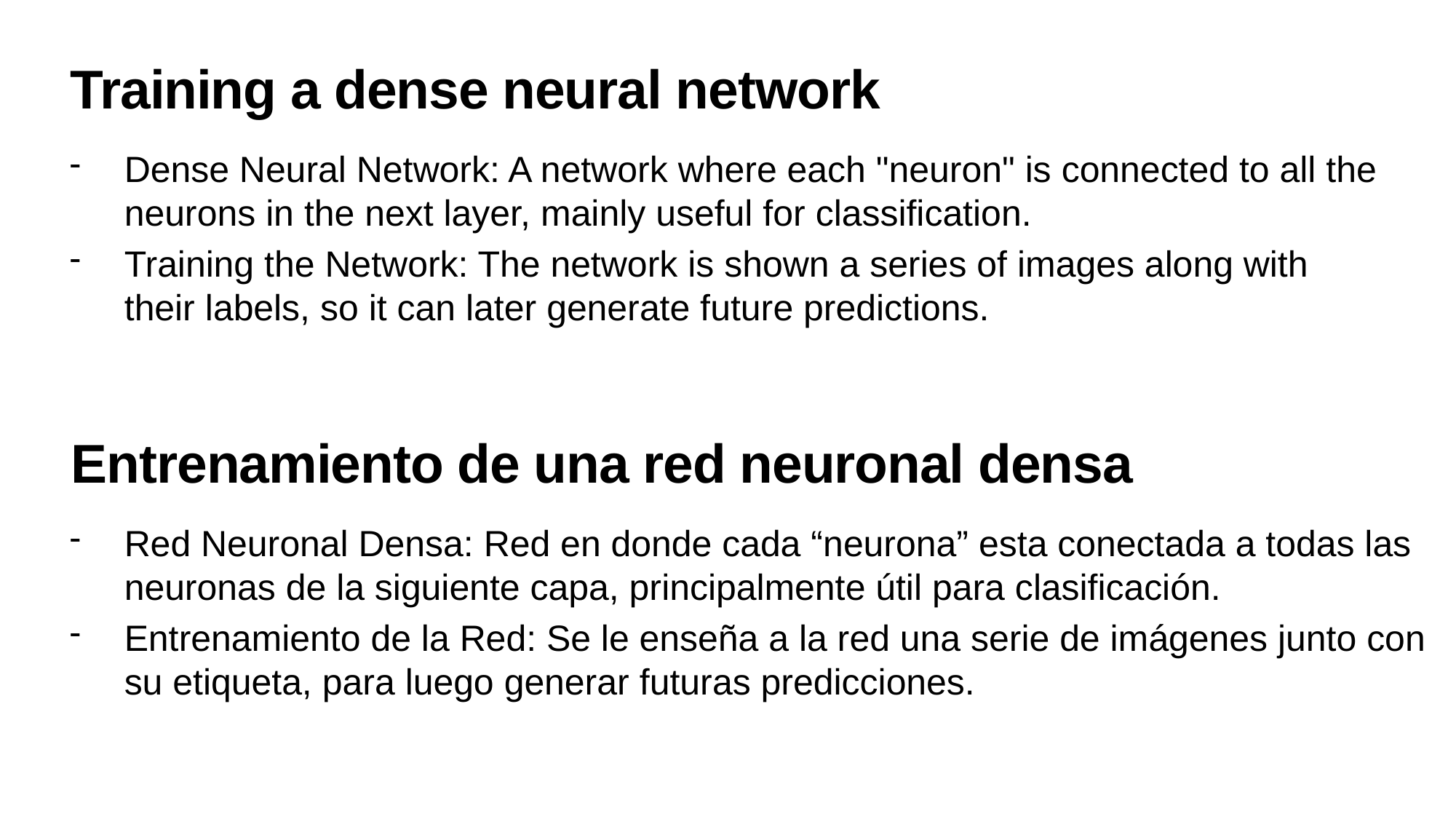

# Training a dense neural network
Dense Neural Network: A network where each "neuron" is connected to all the neurons in the next layer, mainly useful for classification.
Training the Network: The network is shown a series of images along with their labels, so it can later generate future predictions.
Entrenamiento de una red neuronal densa
Red Neuronal Densa: Red en donde cada “neurona” esta conectada a todas las neuronas de la siguiente capa, principalmente útil para clasificación.
Entrenamiento de la Red: Se le enseña a la red una serie de imágenes junto con su etiqueta, para luego generar futuras predicciones.